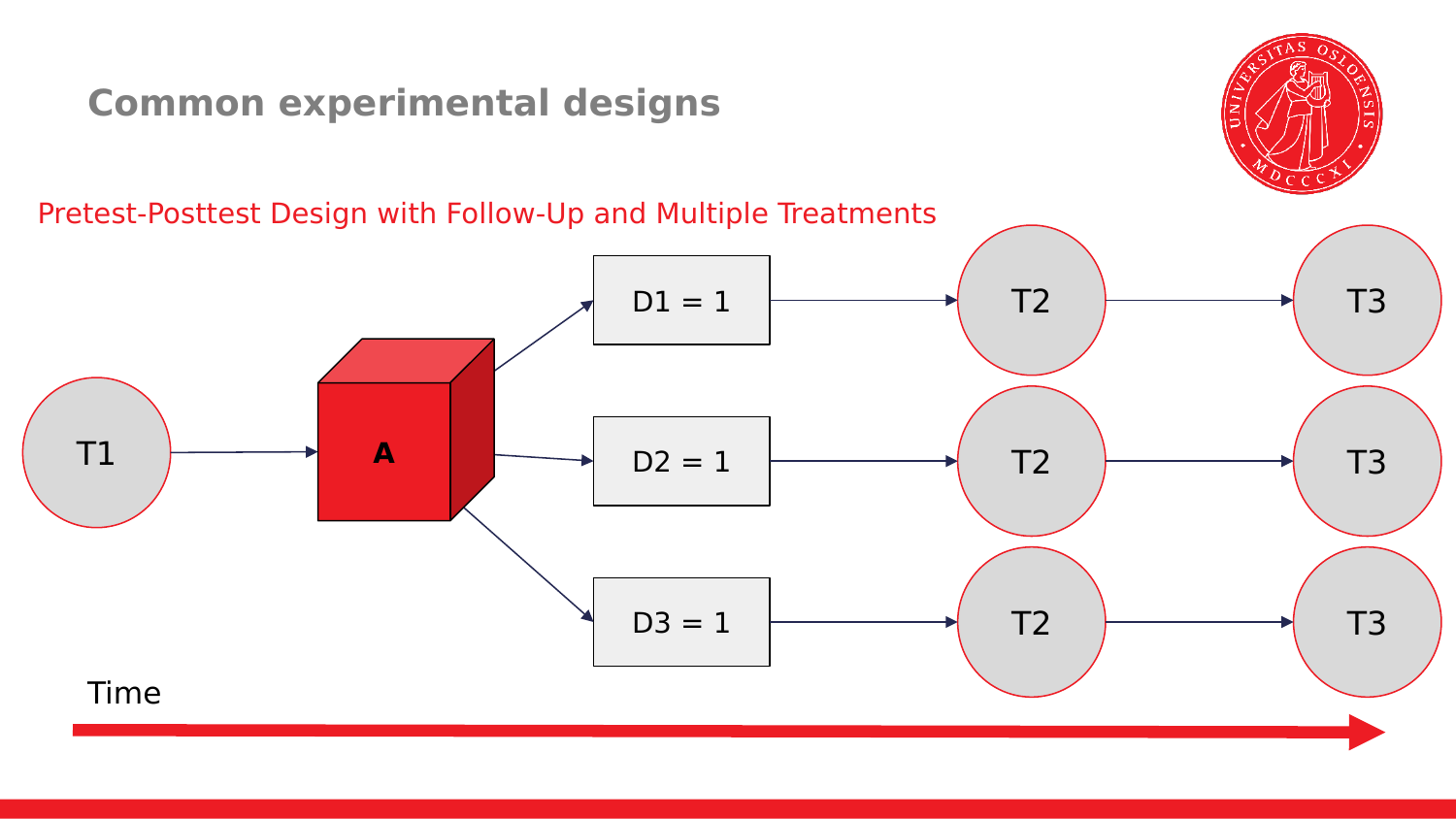

# Common experimental designs
Pretest-Posttest Design with Follow-Up and Multiple Treatments
T2
T3
D1 = 1
A
T1
T2
T3
D2 = 1
T2
T3
D3 = 1
Time